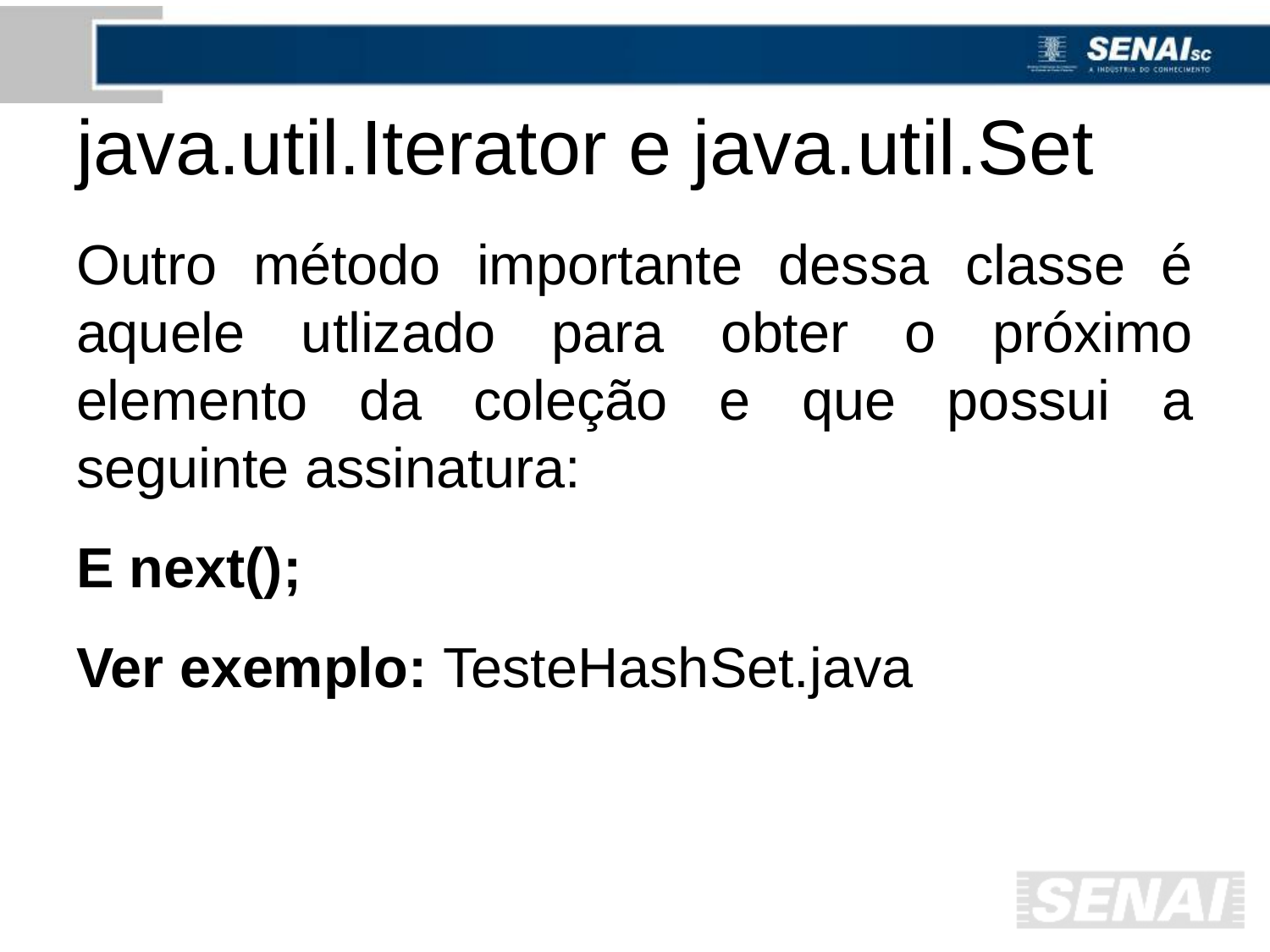

# java.util.Iterator e java.util.Set
Outro método importante dessa classe é aquele utlizado para obter o próximo elemento da coleção e que possui a seguinte assinatura:
E next();
Ver exemplo: TesteHashSet.java